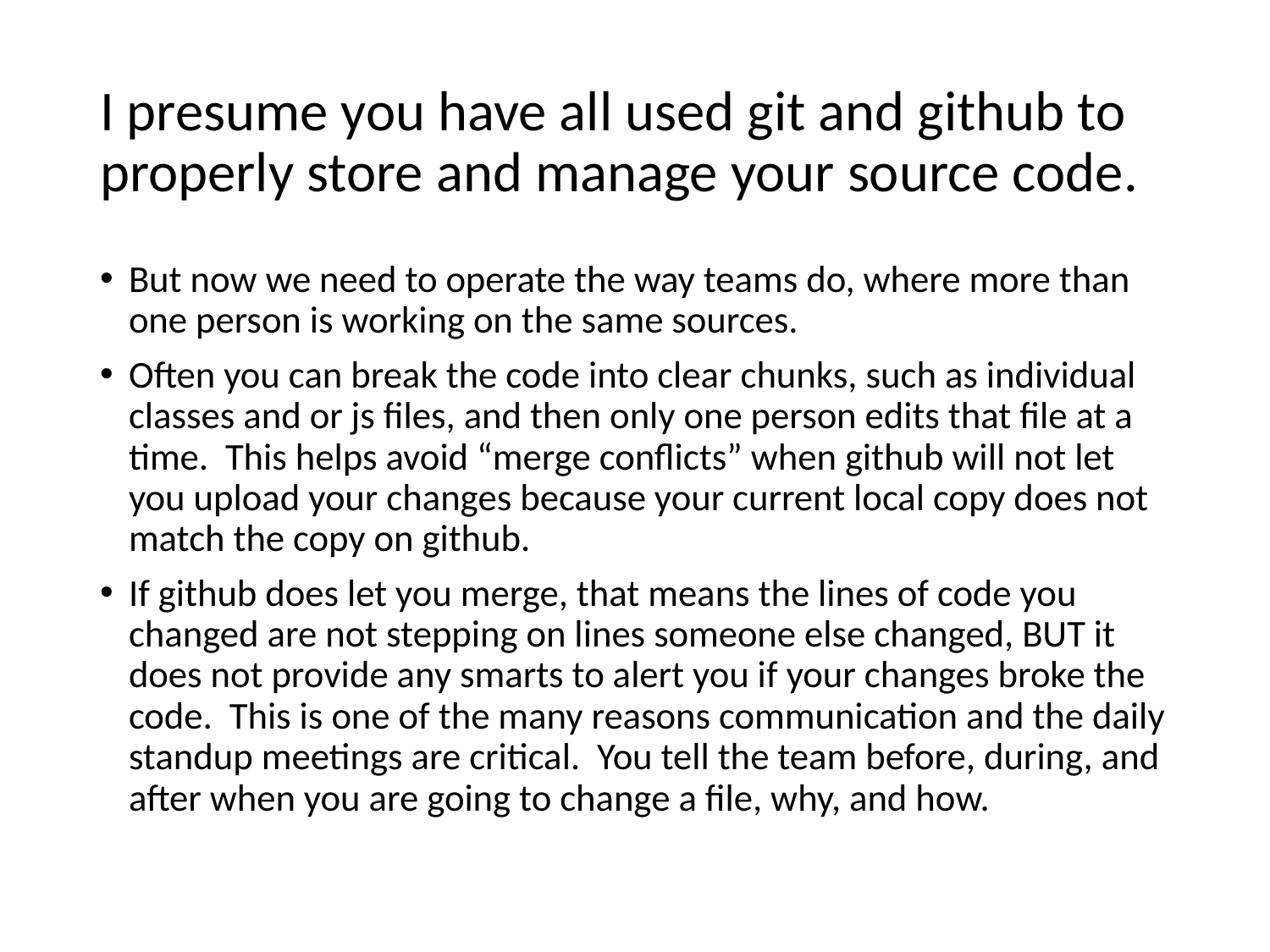

# I presume you have all used git and github to properly store and manage your source code.
But now we need to operate the way teams do, where more than one person is working on the same sources.
Often you can break the code into clear chunks, such as individual classes and or js files, and then only one person edits that file at a time.  This helps avoid “merge conflicts” when github will not let you upload your changes because your current local copy does not match the copy on github.
If github does let you merge, that means the lines of code you changed are not stepping on lines someone else changed, BUT it does not provide any smarts to alert you if your changes broke the code.  This is one of the many reasons communication and the daily standup meetings are critical.  You tell the team before, during, and after when you are going to change a file, why, and how.